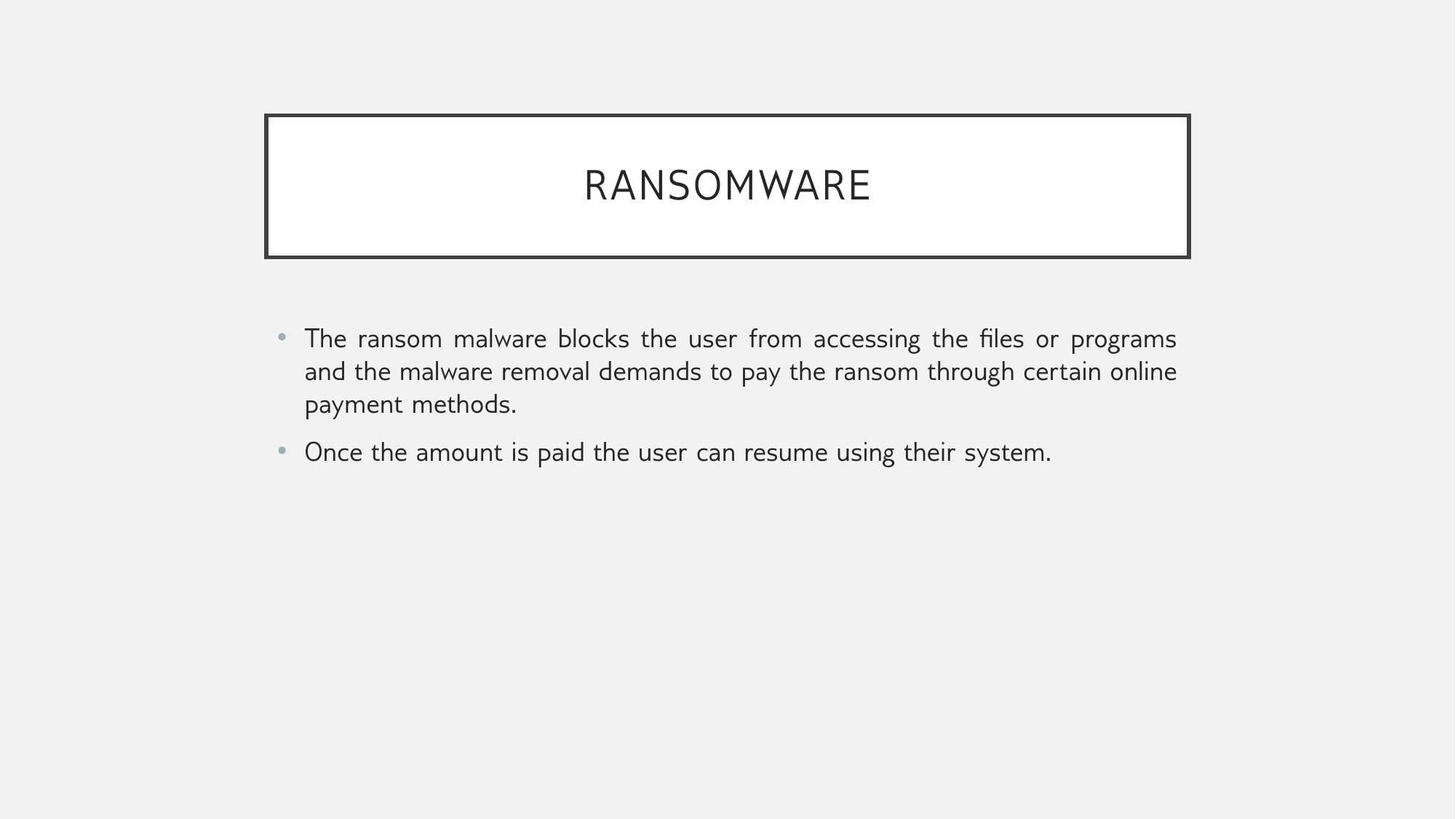

# Ransomware
The ransom malware blocks the user from accessing the files or programs and the malware removal demands to pay the ransom through certain online payment methods.
Once the amount is paid the user can resume using their system.